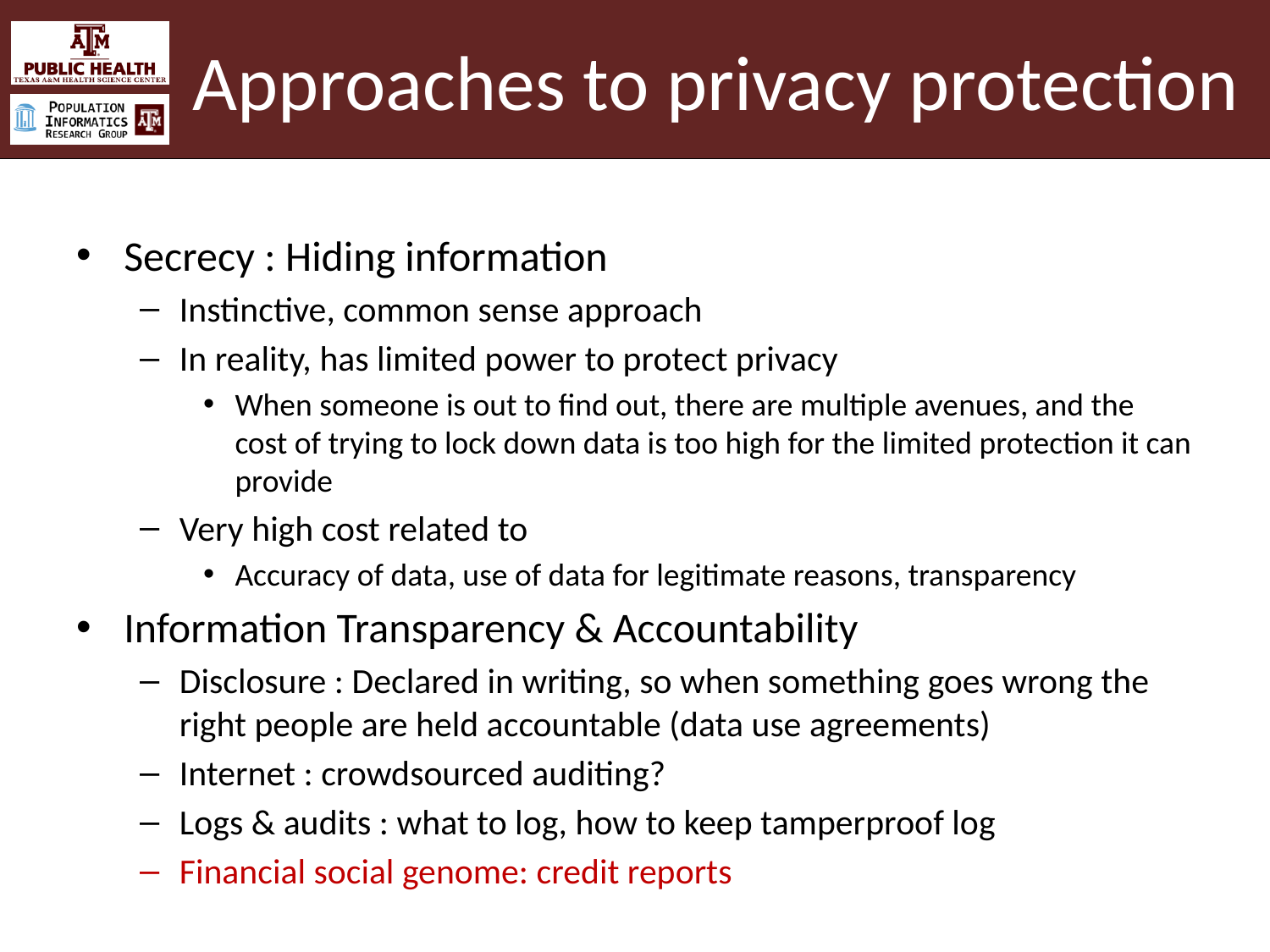

# Approaches to privacy protection
Secrecy : Hiding information
Instinctive, common sense approach
In reality, has limited power to protect privacy
When someone is out to find out, there are multiple avenues, and the cost of trying to lock down data is too high for the limited protection it can provide
Very high cost related to
Accuracy of data, use of data for legitimate reasons, transparency
Information Transparency & Accountability
Disclosure : Declared in writing, so when something goes wrong the right people are held accountable (data use agreements)
Internet : crowdsourced auditing?
Logs & audits : what to log, how to keep tamperproof log
Financial social genome: credit reports